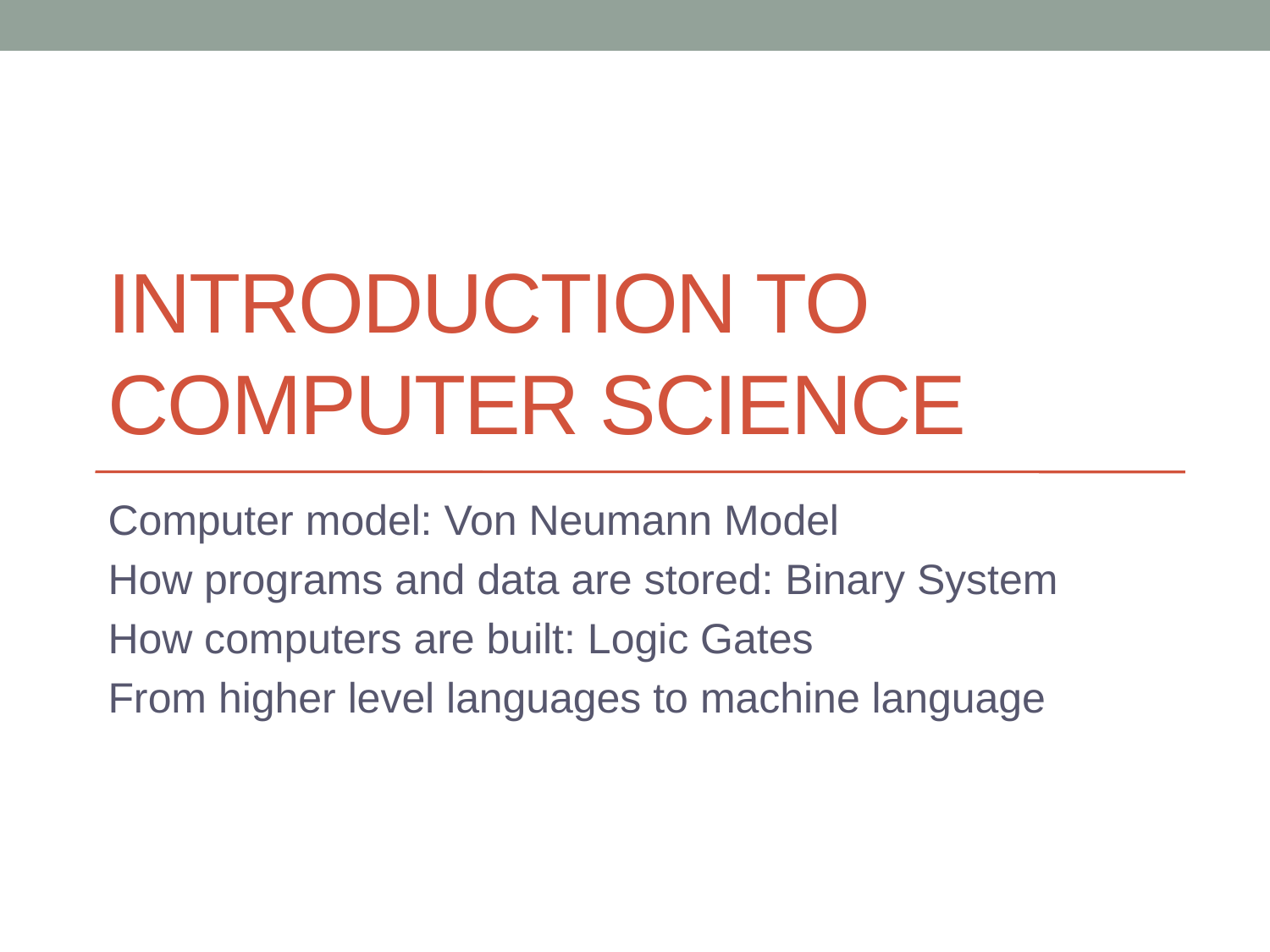

# Introduction to Computer Science
Computer model: Von Neumann Model
How programs and data are stored: Binary System
How computers are built: Logic Gates
From higher level languages to machine language